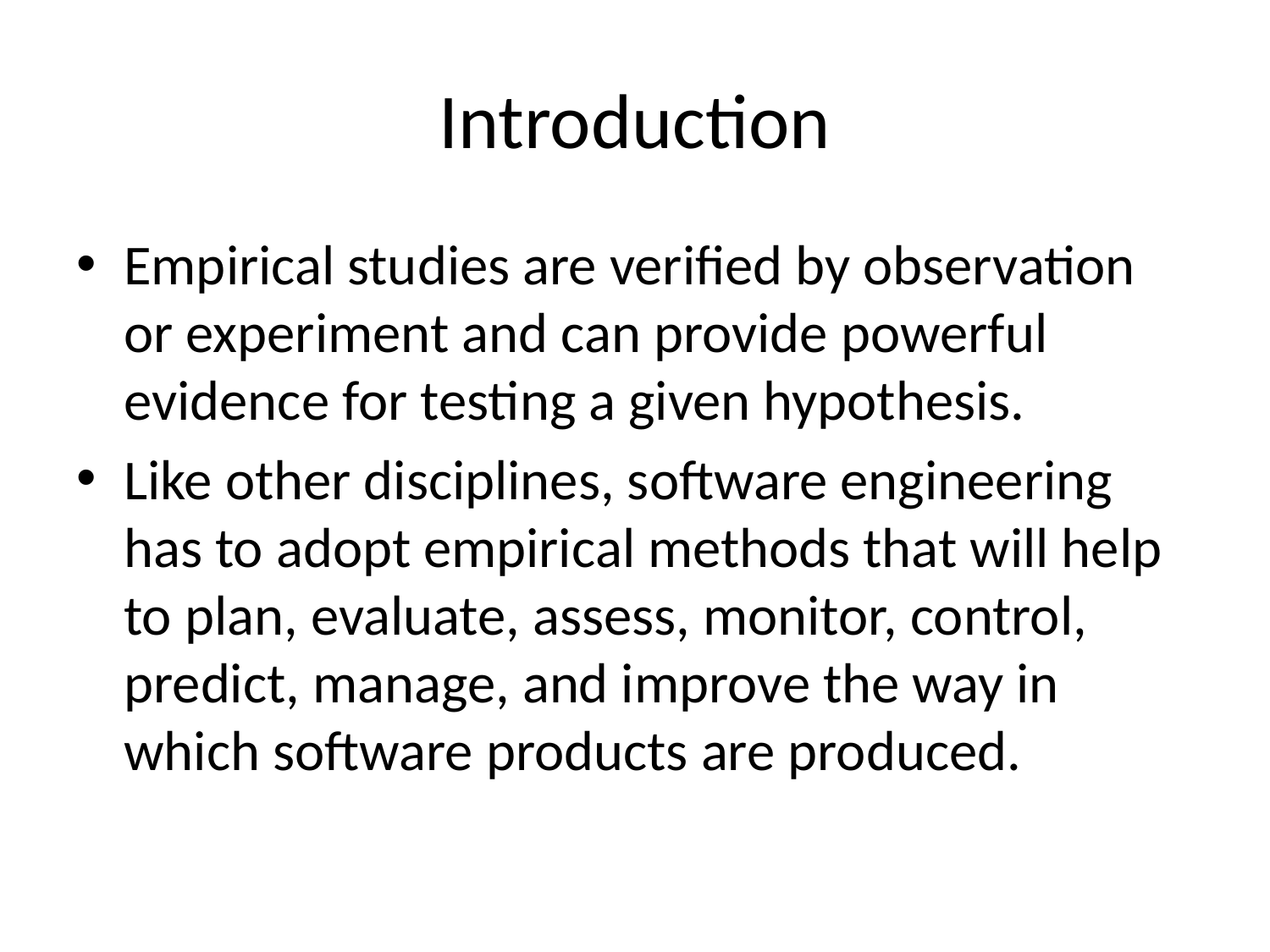

# Introduction
Empirical studies are verified by observation or experiment and can provide powerful evidence for testing a given hypothesis.
Like other disciplines, software engineering has to adopt empirical methods that will help to plan, evaluate, assess, monitor, control, predict, manage, and improve the way in which software products are produced.